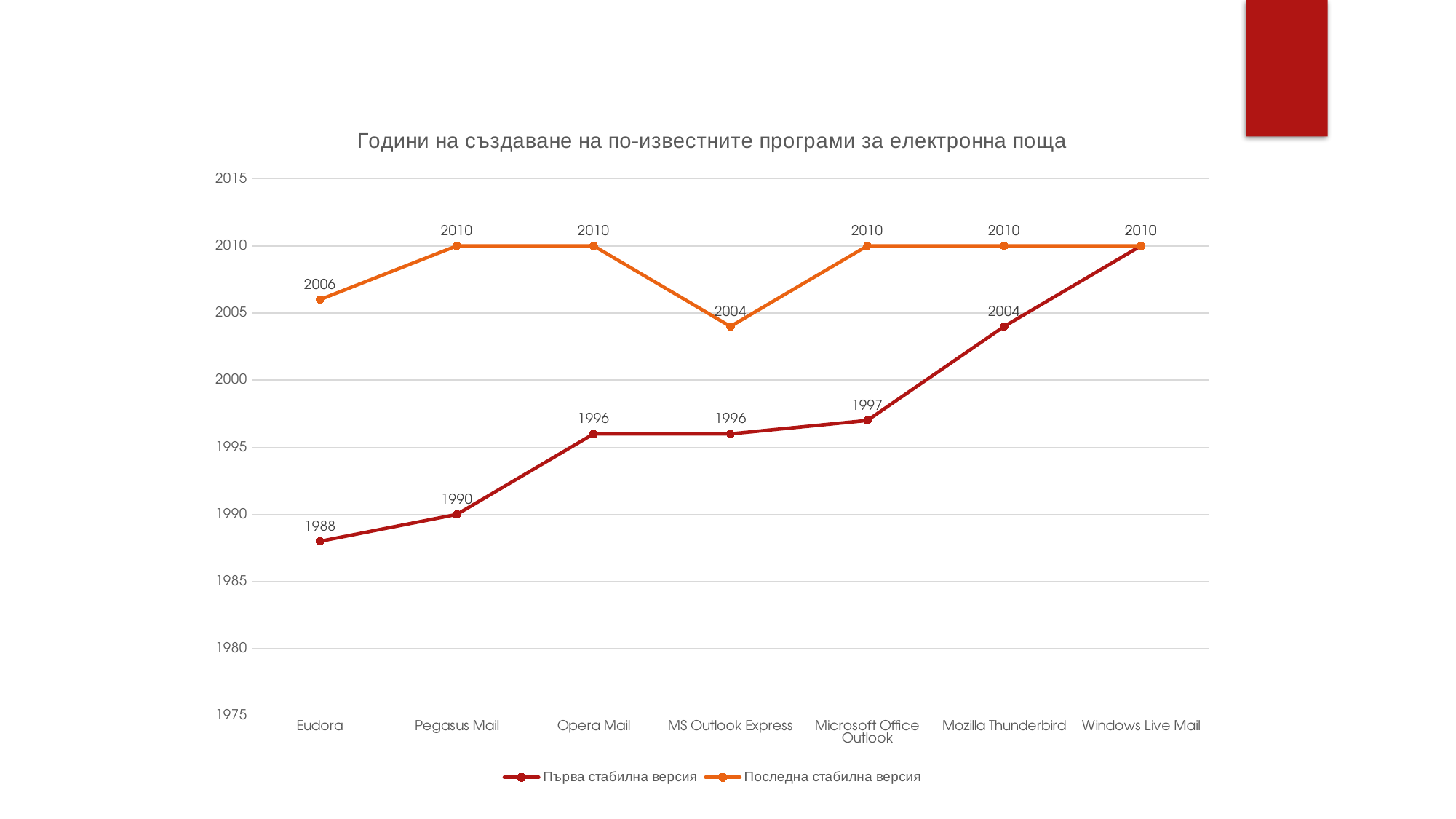

### Chart: Години на създаване на по-известните програми за електронна поща

| Category |  |  |
|---|---|---|
| Eudora | 1988.0 | 2006.0 |
| Pegasus Mail | 1990.0 | 2010.0 |
| Opera Mail | 1996.0 | 2010.0 |
| MS Outlook Express | 1996.0 | 2004.0 |
| Microsoft Office Outlook | 1997.0 | 2010.0 |
| Mozilla Thunderbird | 2004.0 | 2010.0 |
| Windows Live Mail | 2010.0 | 2010.0 |